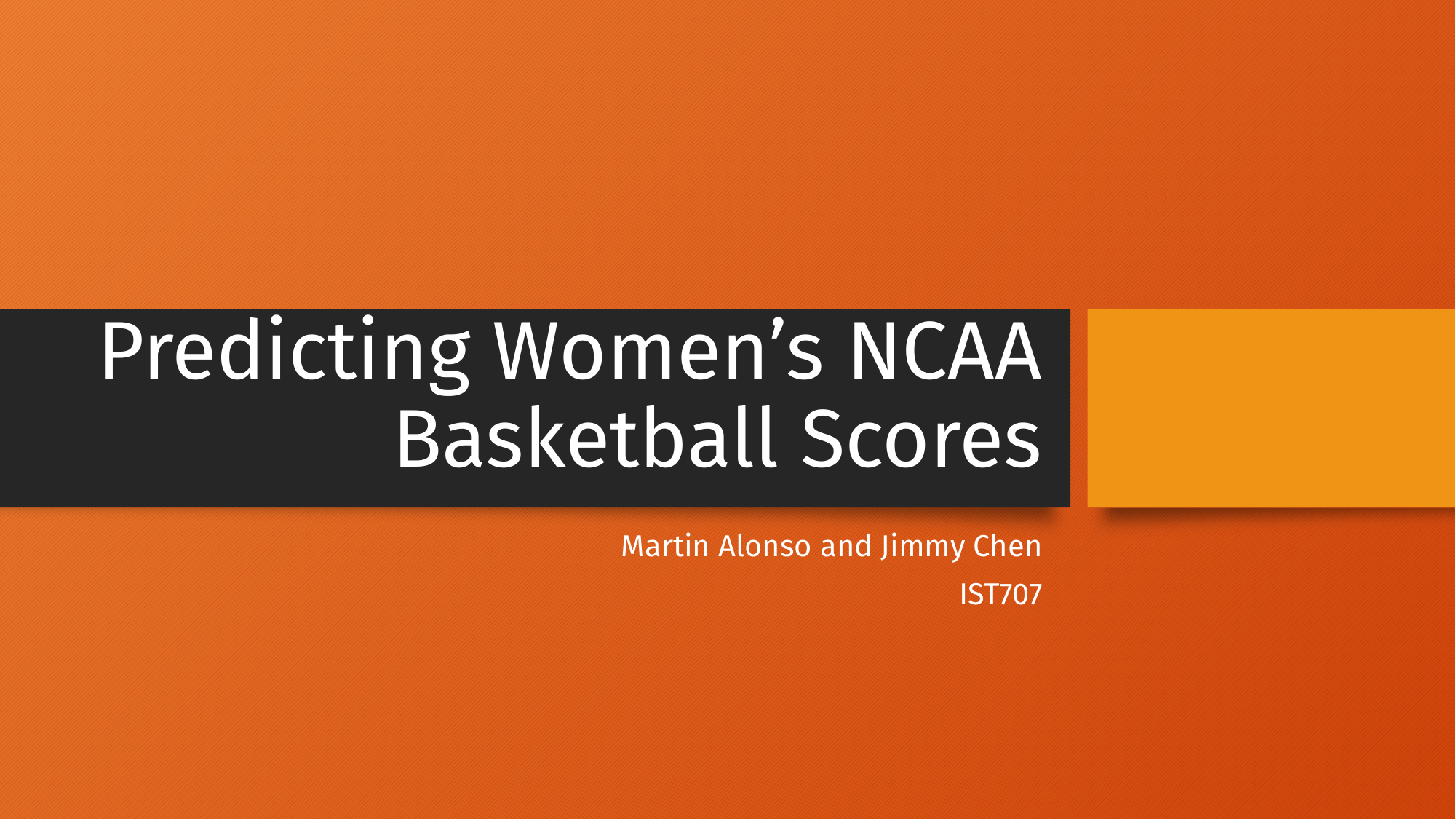

# Predicting Women’s NCAA Basketball Scores
Martin Alonso and Jimmy Chen
IST707